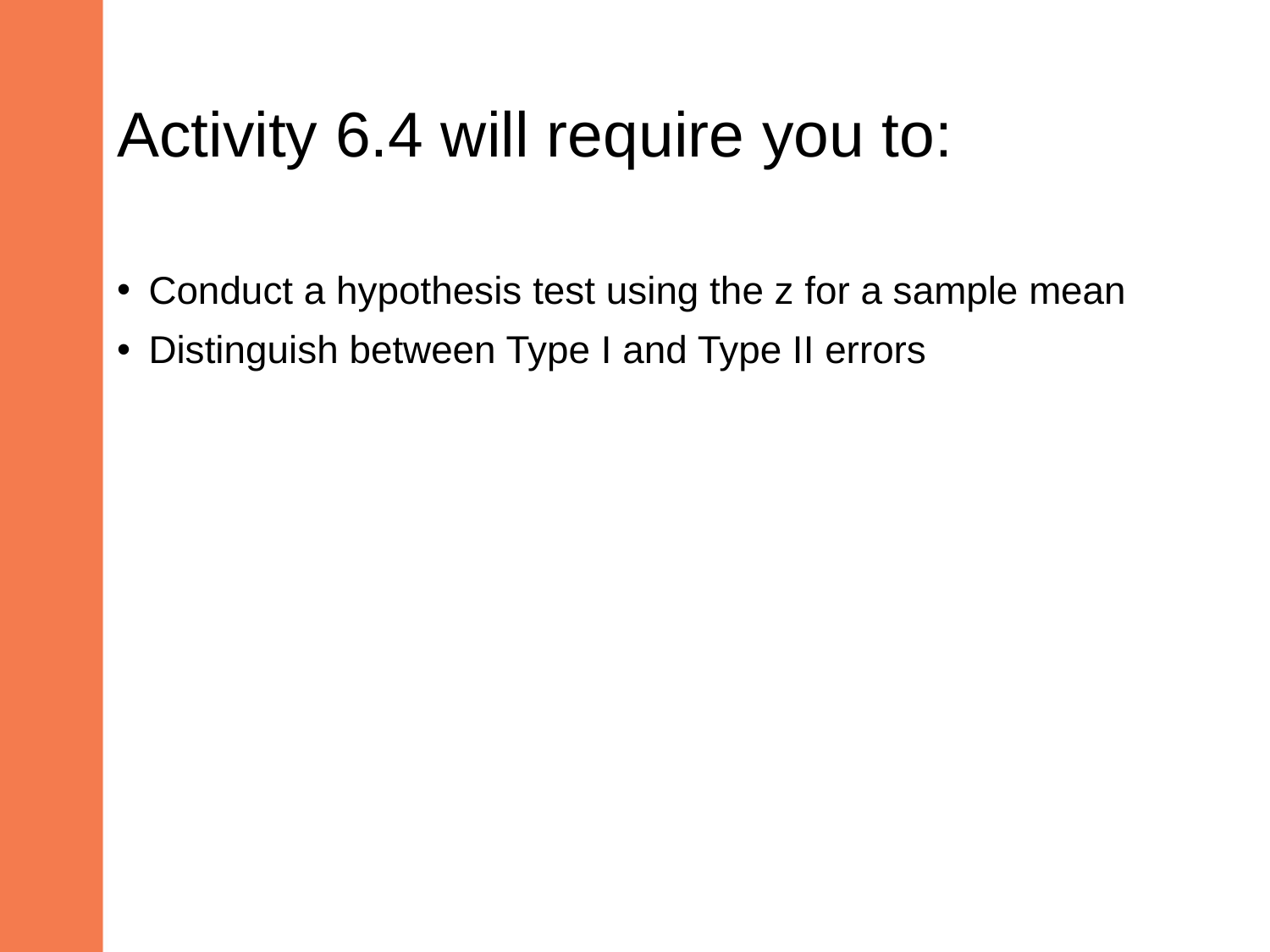

# Activity 6.4 will require you to:
Conduct a hypothesis test using the z for a sample mean
Distinguish between Type I and Type II errors